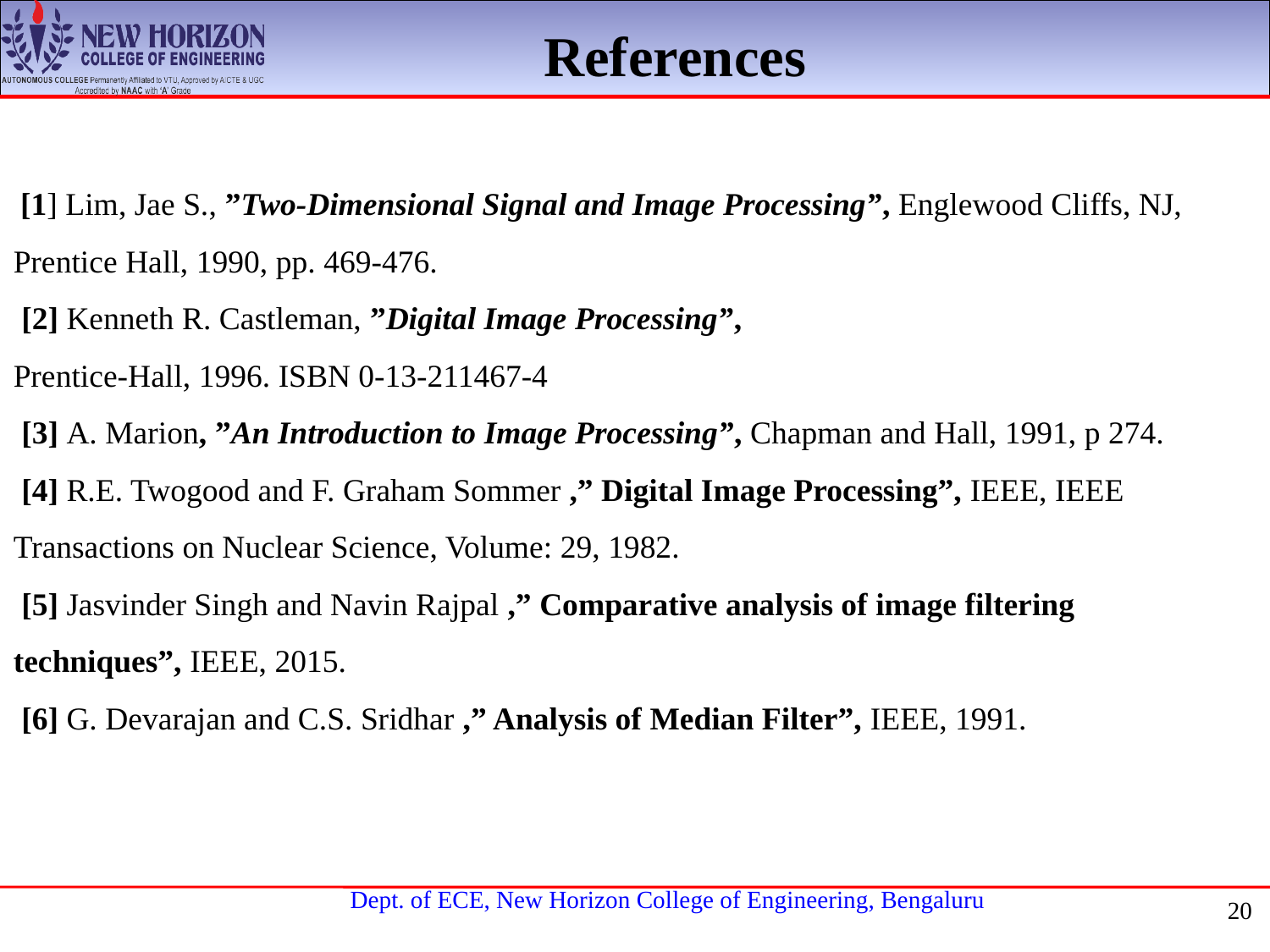

References
 [1] Lim, Jae S., ”Two-Dimensional Signal and Image Processing”, Englewood Cliffs, NJ,   Prentice Hall, 1990, pp. 469-476.
 [2] Kenneth R. Castleman, ”Digital Image Processing”,
Prentice-Hall, 1996. ISBN 0-13-211467-4
 [3] A. Marion, ”An Introduction to Image Processing”, Chapman and Hall, 1991, p 274.
 [4] R.E. Twogood and F. Graham Sommer ,” Digital Image Processing”, IEEE, IEEE
Transactions on Nuclear Science, Volume: 29, 1982.
 [5] Jasvinder Singh and Navin Rajpal ,” Comparative analysis of image filtering   techniques”, IEEE, 2015.
 [6] G. Devarajan and C.S. Sridhar ,” Analysis of Median Filter”, IEEE, 1991.

20